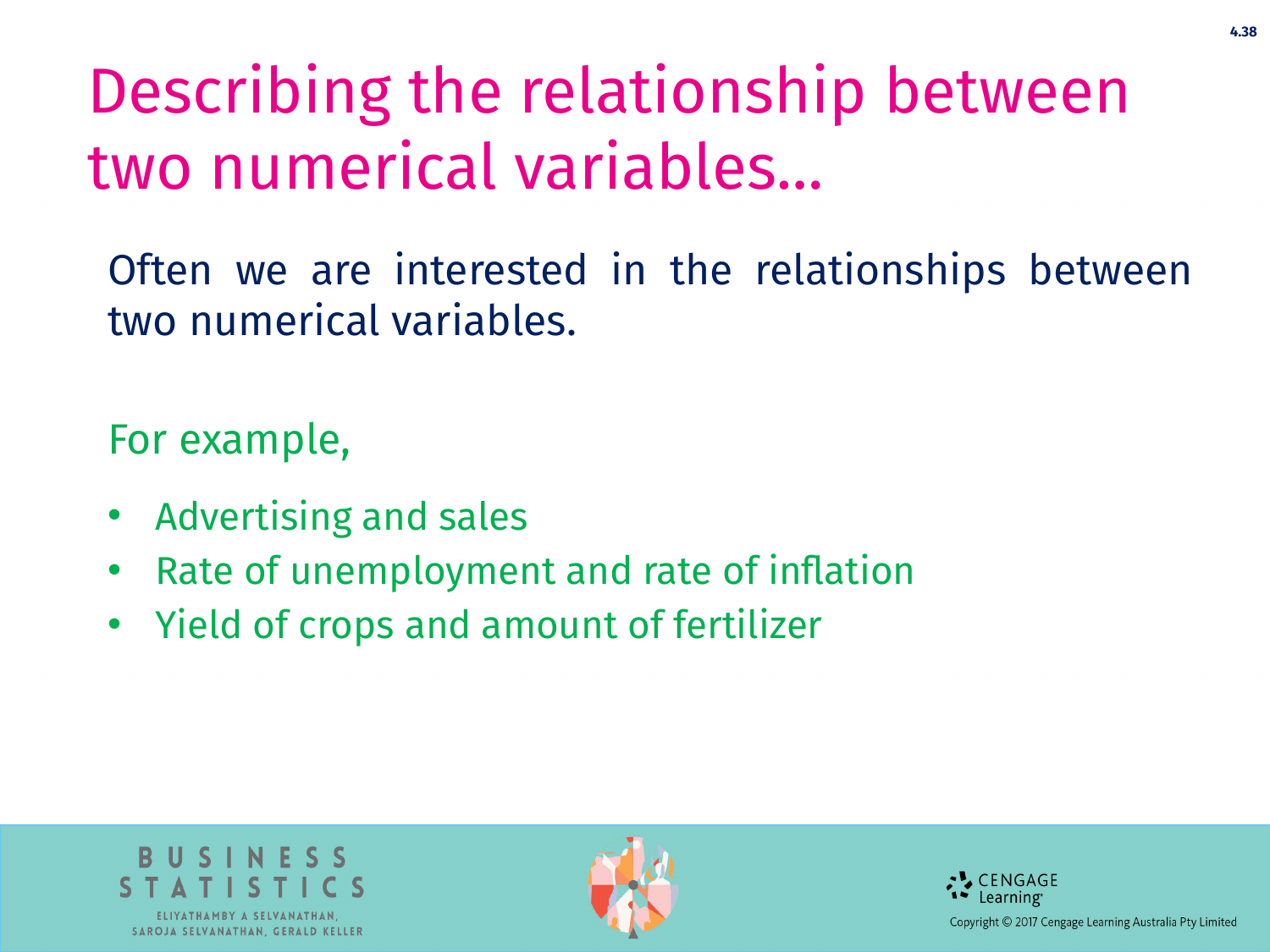

4.38
# Describing the relationship between two numerical variables…
Often we are interested in the relationships between two numerical variables.

For example,
Advertising and sales
Rate of unemployment and rate of inflation
Yield of crops and amount of fertilizer